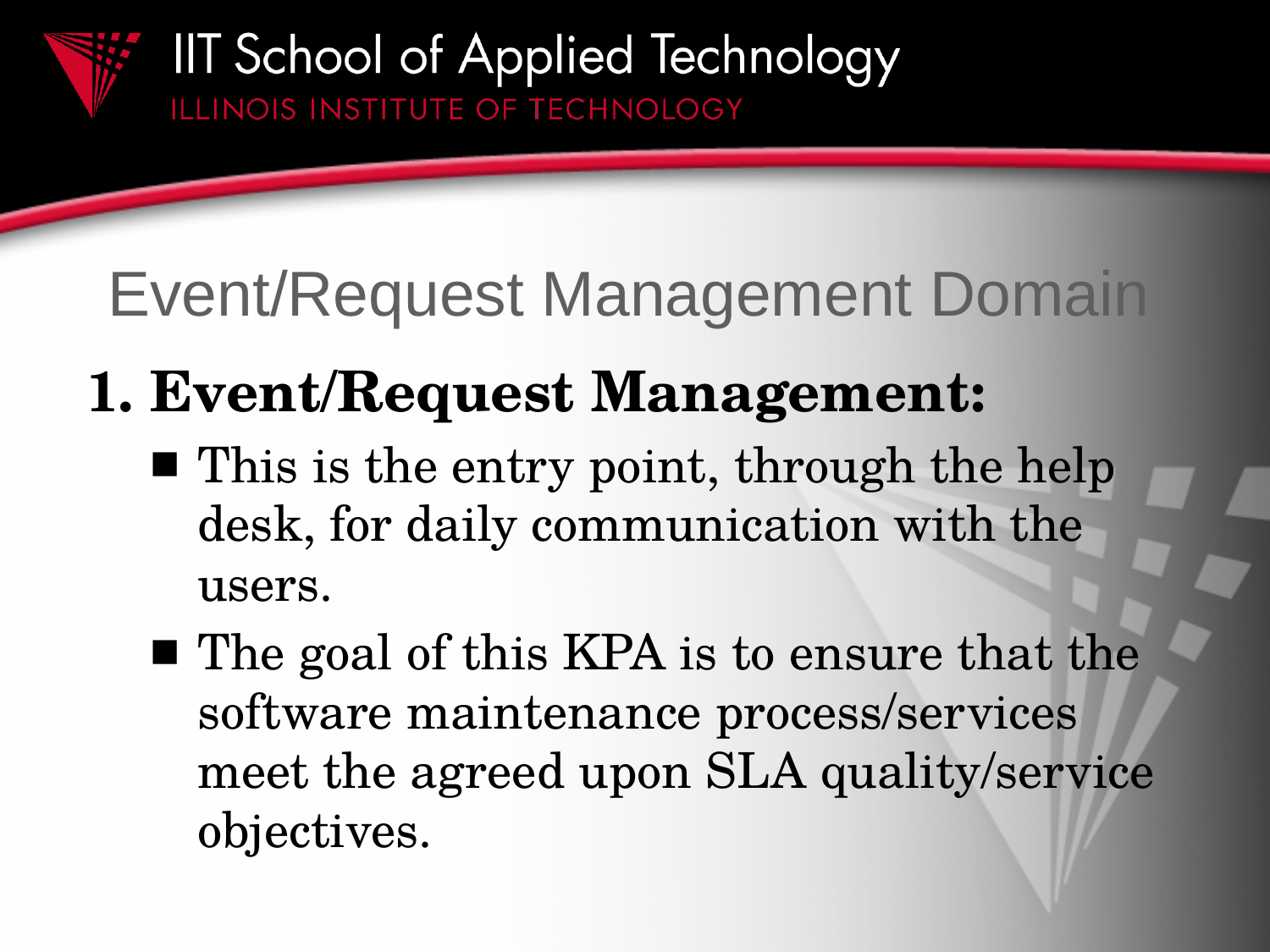

# Event/Request Management Domain
1. Event/Request Management:
This is the entry point, through the help desk, for daily communication with the users.
The goal of this KPA is to ensure that the software maintenance process/services meet the agreed upon SLA quality/service objectives.